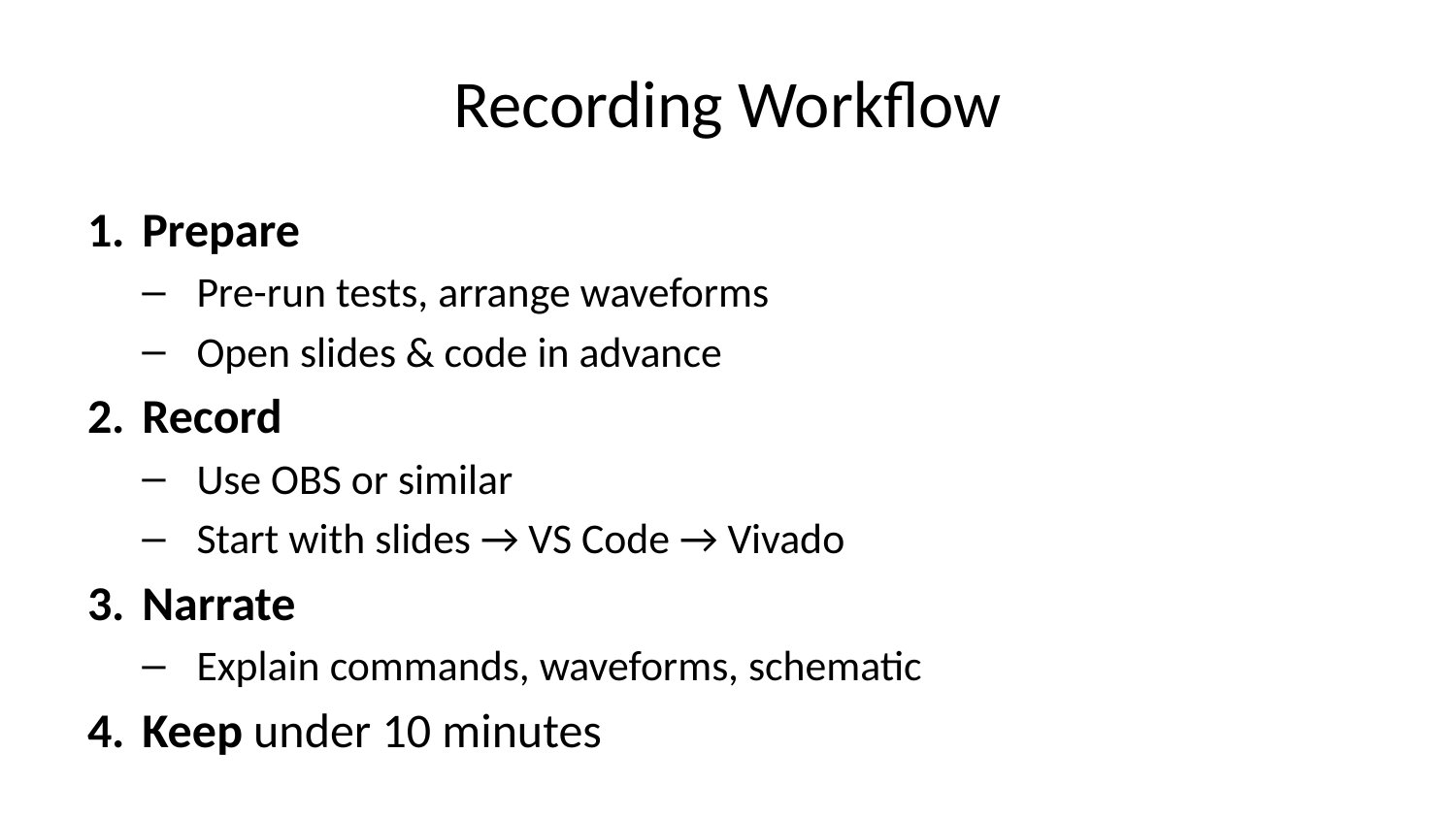

# Recording Workflow
Prepare
Pre-run tests, arrange waveforms
Open slides & code in advance
Record
Use OBS or similar
Start with slides → VS Code → Vivado
Narrate
Explain commands, waveforms, schematic
Keep under 10 minutes